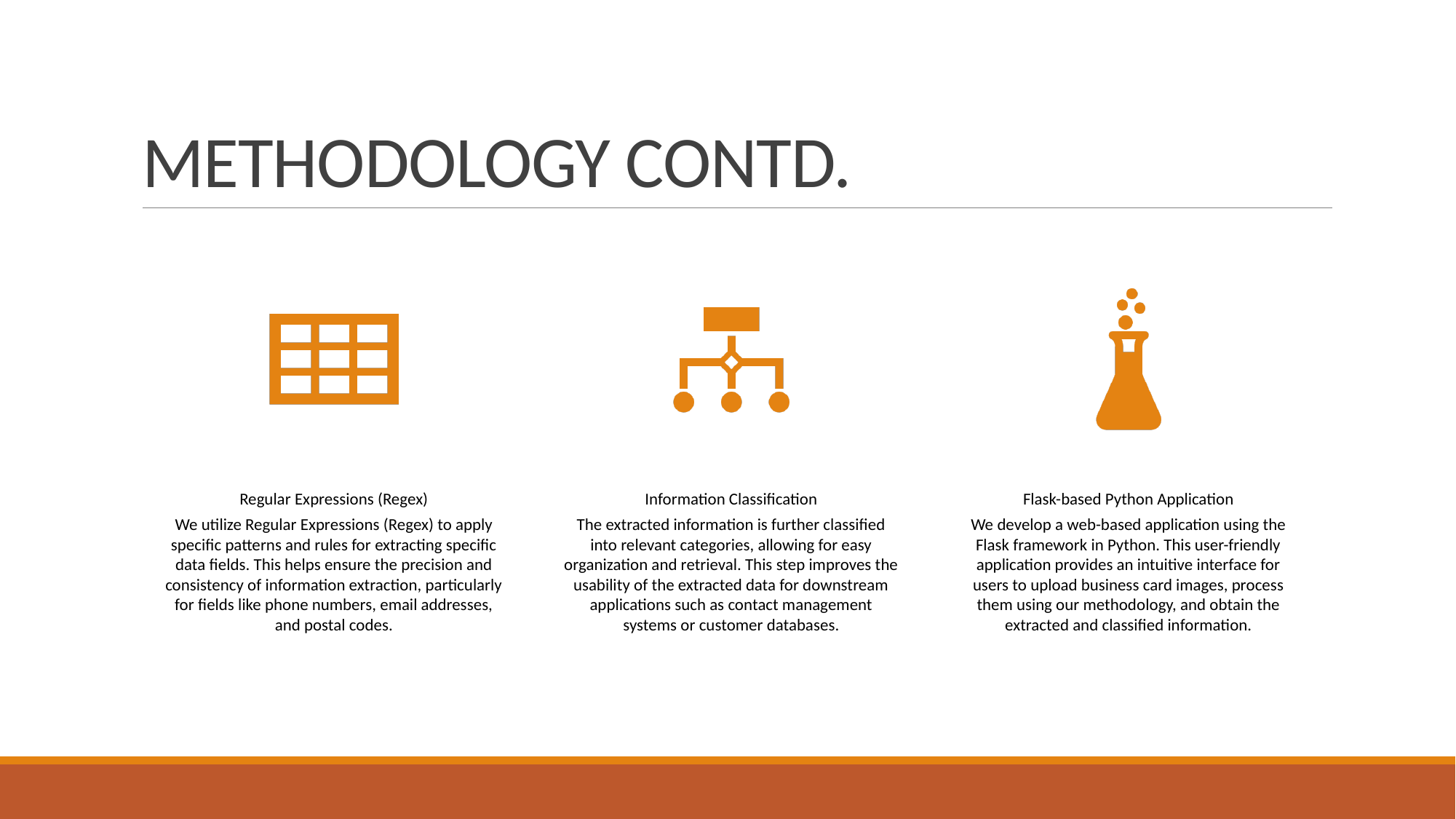

# METHODOLOGY CONTD.
Regular Expressions (Regex)
We utilize Regular Expressions (Regex) to apply specific patterns and rules for extracting specific data fields. This helps ensure the precision and consistency of information extraction, particularly for fields like phone numbers, email addresses, and postal codes.
Information Classification
The extracted information is further classified into relevant categories, allowing for easy organization and retrieval. This step improves the usability of the extracted data for downstream applications such as contact management systems or customer databases.
Flask-based Python Application
We develop a web-based application using the Flask framework in Python. This user-friendly application provides an intuitive interface for users to upload business card images, process them using our methodology, and obtain the extracted and classified information.